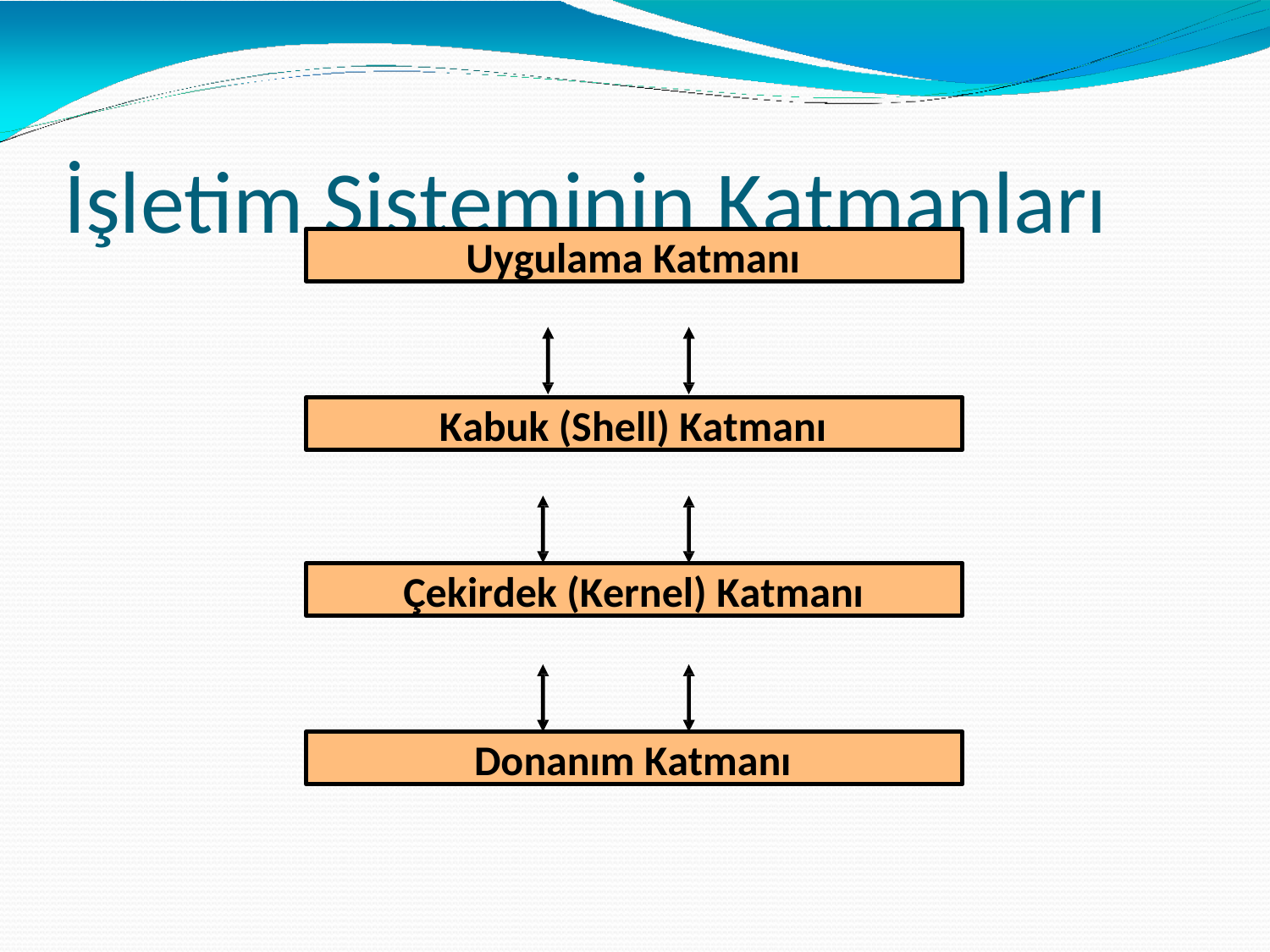

# İşletim Sisteminin Katmanları
Uygulama Katmanı

Kabuk (Shell) Katmanı

Çekirdek (Kernel) Katmanı

Donanım Katmanı